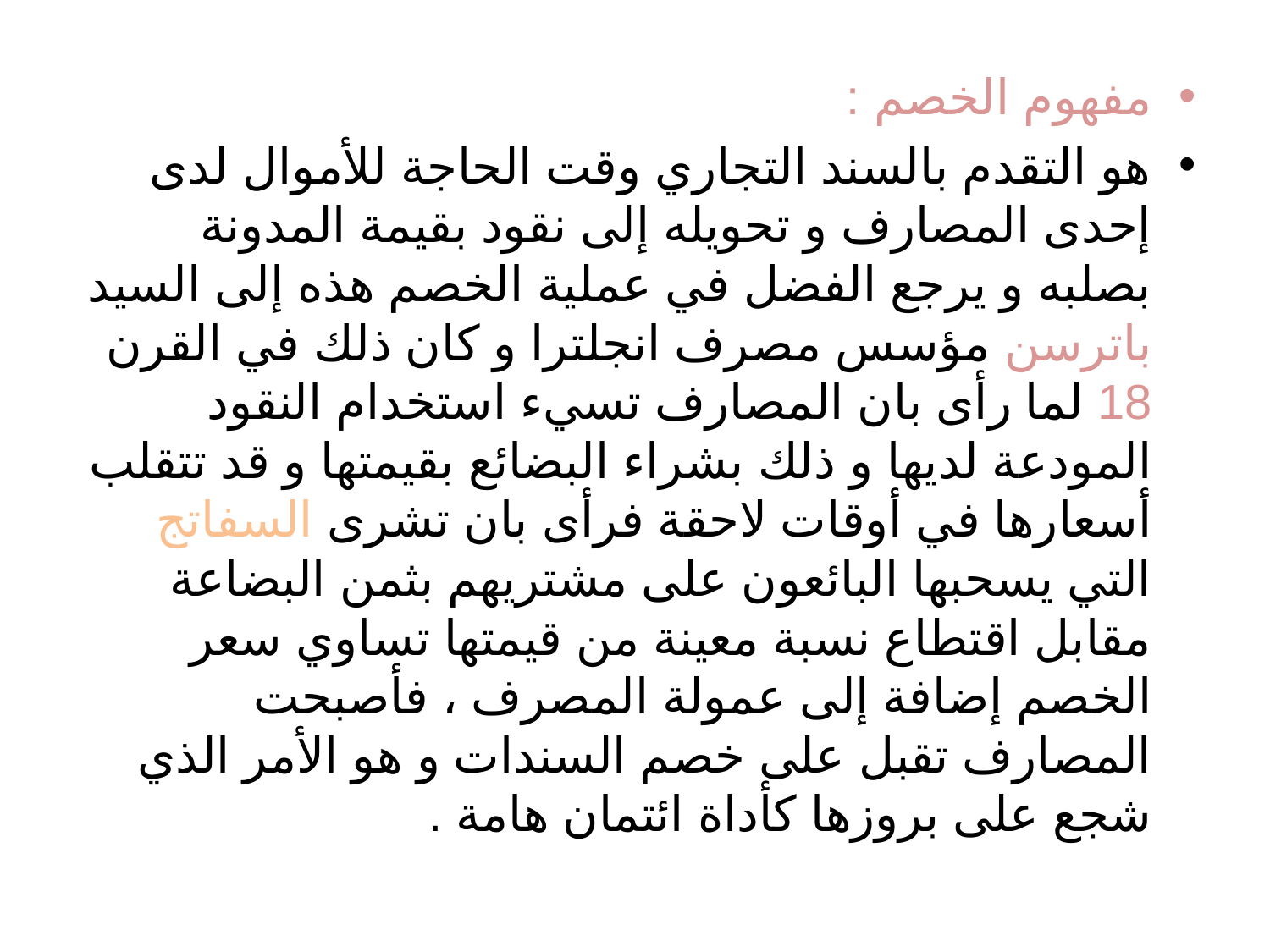

مفهوم الخصم :
هو التقدم بالسند التجاري وقت الحاجة للأموال لدى إحدى المصارف و تحويله إلى نقود بقيمة المدونة بصلبه و يرجع الفضل في عملية الخصم هذه إلى السيد باترسن مؤسس مصرف انجلترا و كان ذلك في القرن 18 لما رأى بان المصارف تسيء استخدام النقود المودعة لديها و ذلك بشراء البضائع بقيمتها و قد تتقلب أسعارها في أوقات لاحقة فرأى بان تشرى السفاتج التي يسحبها البائعون على مشتريهم بثمن البضاعة مقابل اقتطاع نسبة معينة من قيمتها تساوي سعر الخصم إضافة إلى عمولة المصرف ، فأصبحت المصارف تقبل على خصم السندات و هو الأمر الذي شجع على بروزها كأداة ائتمان هامة .